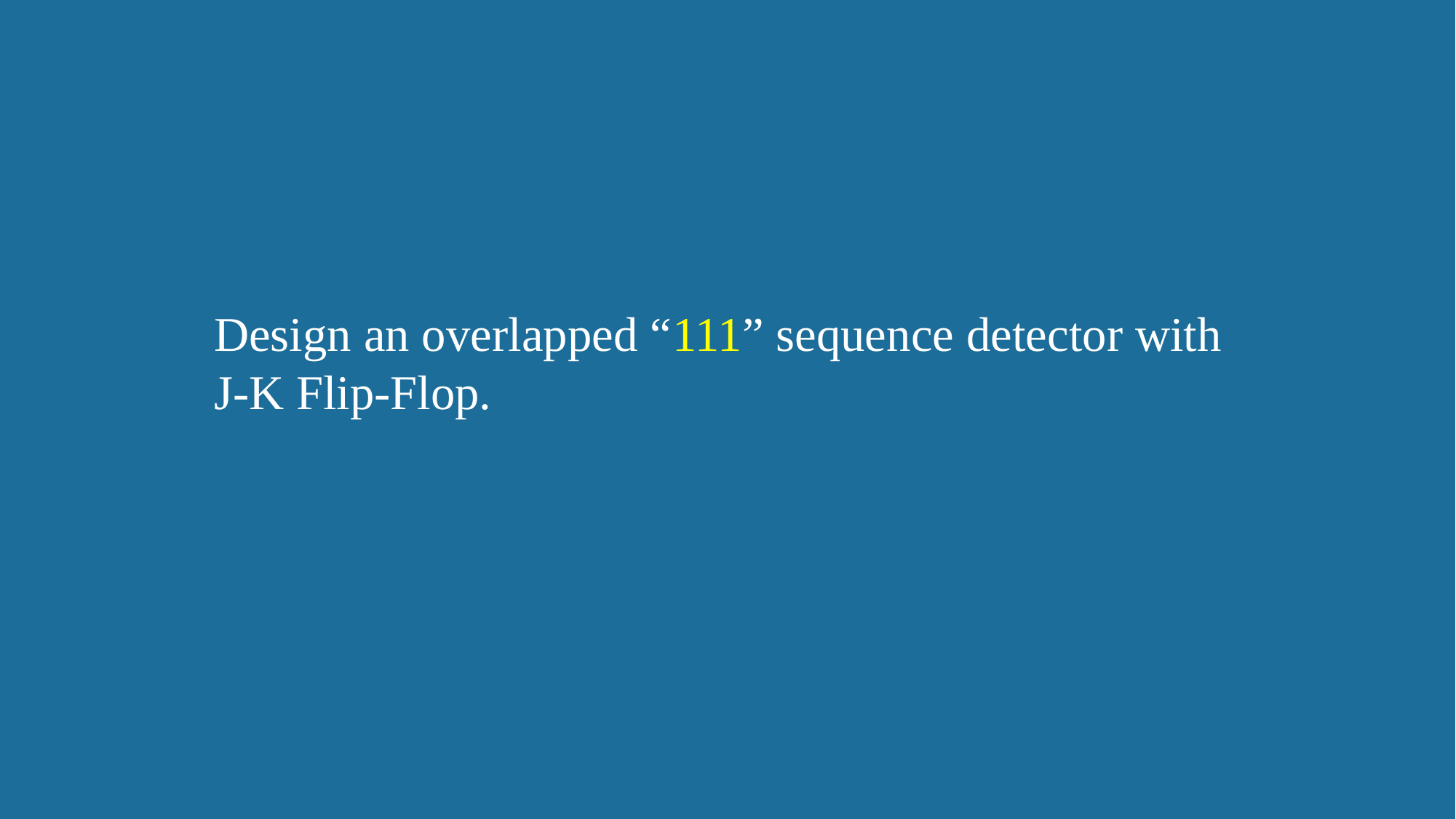

Design an overlapped “111” sequence detector with J-K Flip-Flop.